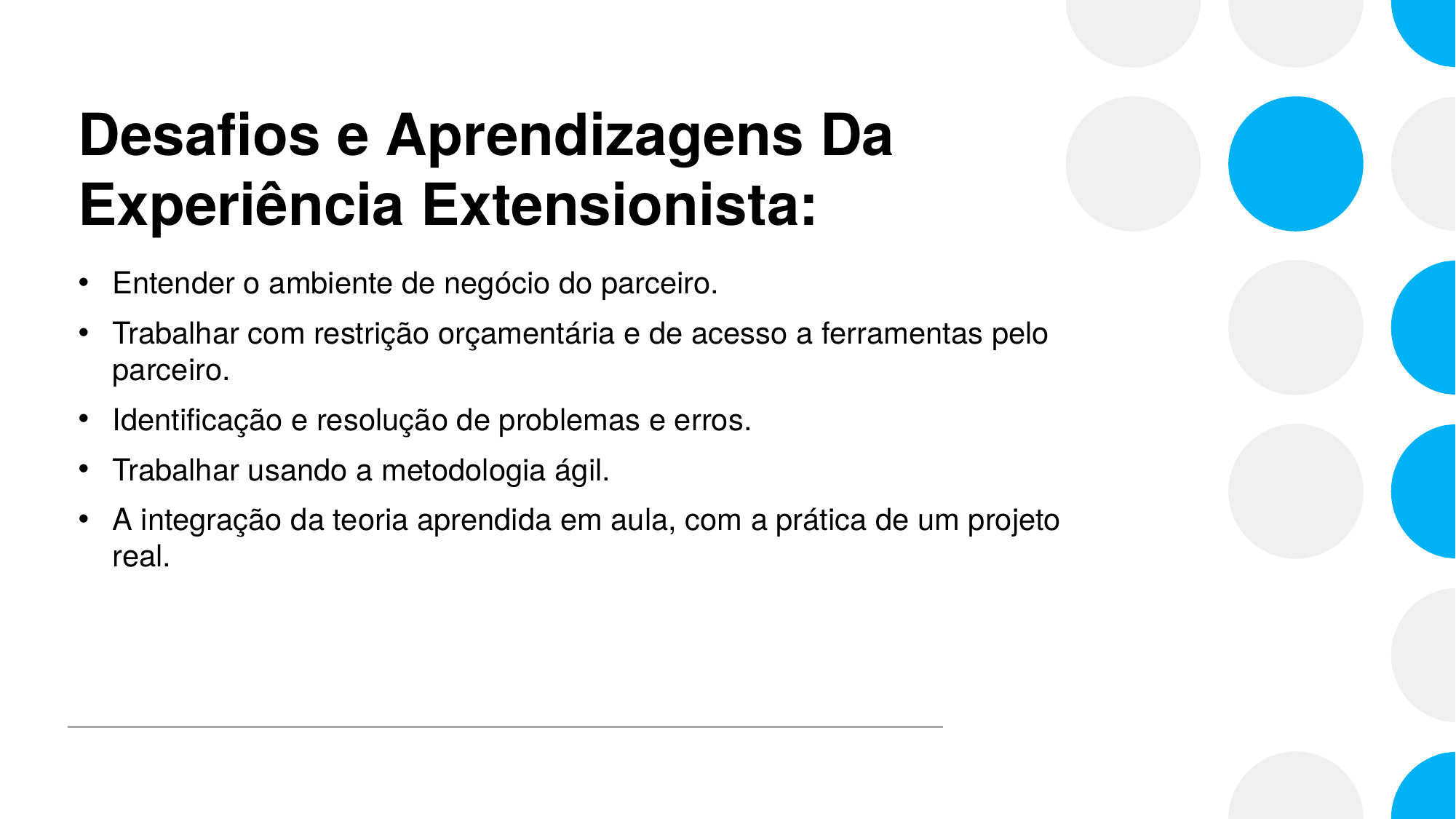

# Desafios e Aprendizagens Da Experiência Extensionista:
Entender o ambiente de negócio do parceiro.
Trabalhar com restrição orçamentária e de acesso a ferramentas pelo parceiro.
Identificação e resolução de problemas e erros.
Trabalhar usando a metodologia ágil.
A integração da teoria aprendida em aula, com a prática de um projeto real.